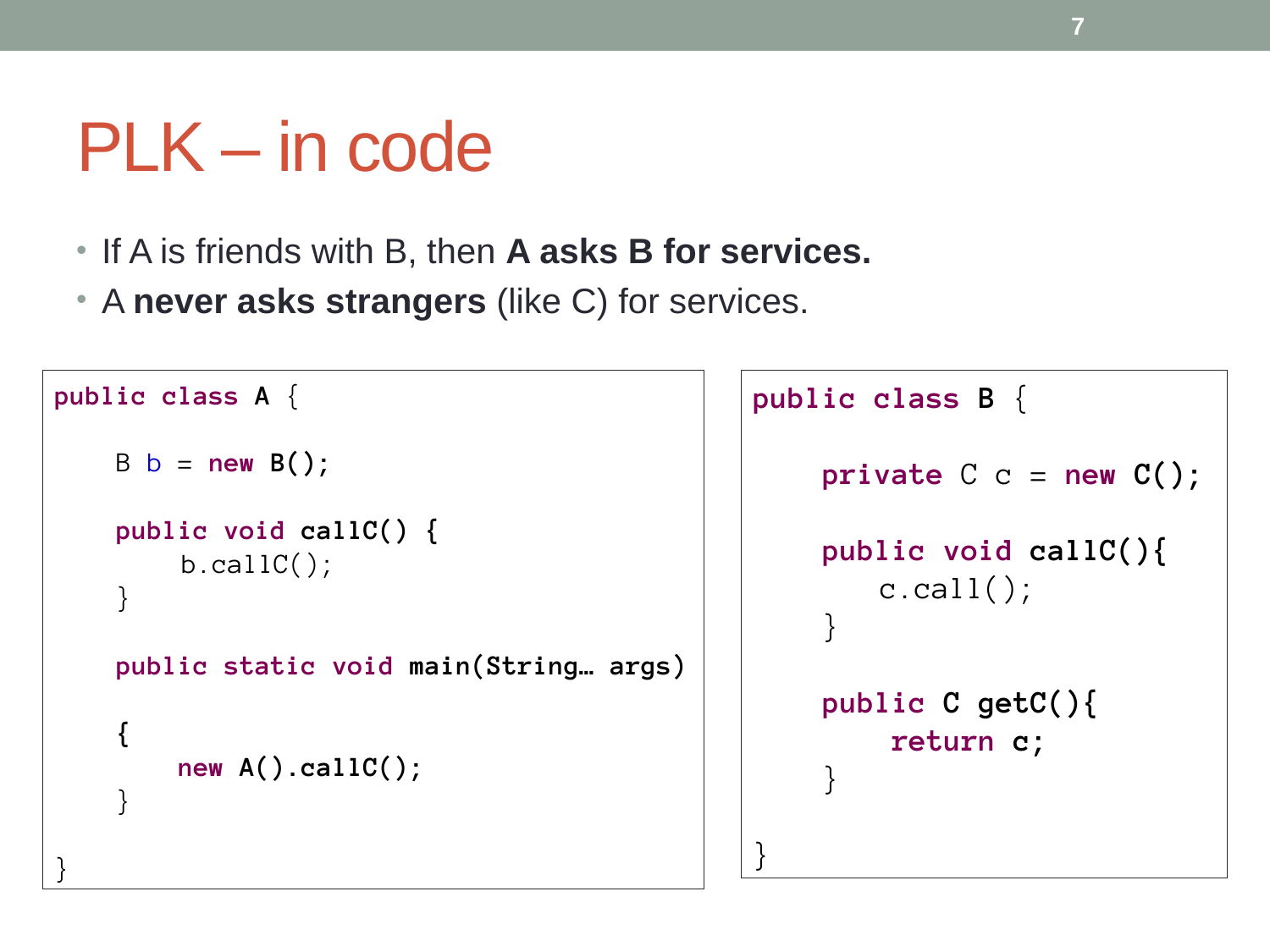

7
# PLK – in code
If A is friends with B, then A asks B for services.
A never asks strangers (like C) for services.
public class A {

    B b = new B();

    public void callC() {
	b.callC();
    }

    public static void main(String… args)
    {
        new A().callC();
    }

}
public class B {

    private C c = new C();

    public void callC(){
	c.call();
    }

    public C getC(){
        return c;
    }

}